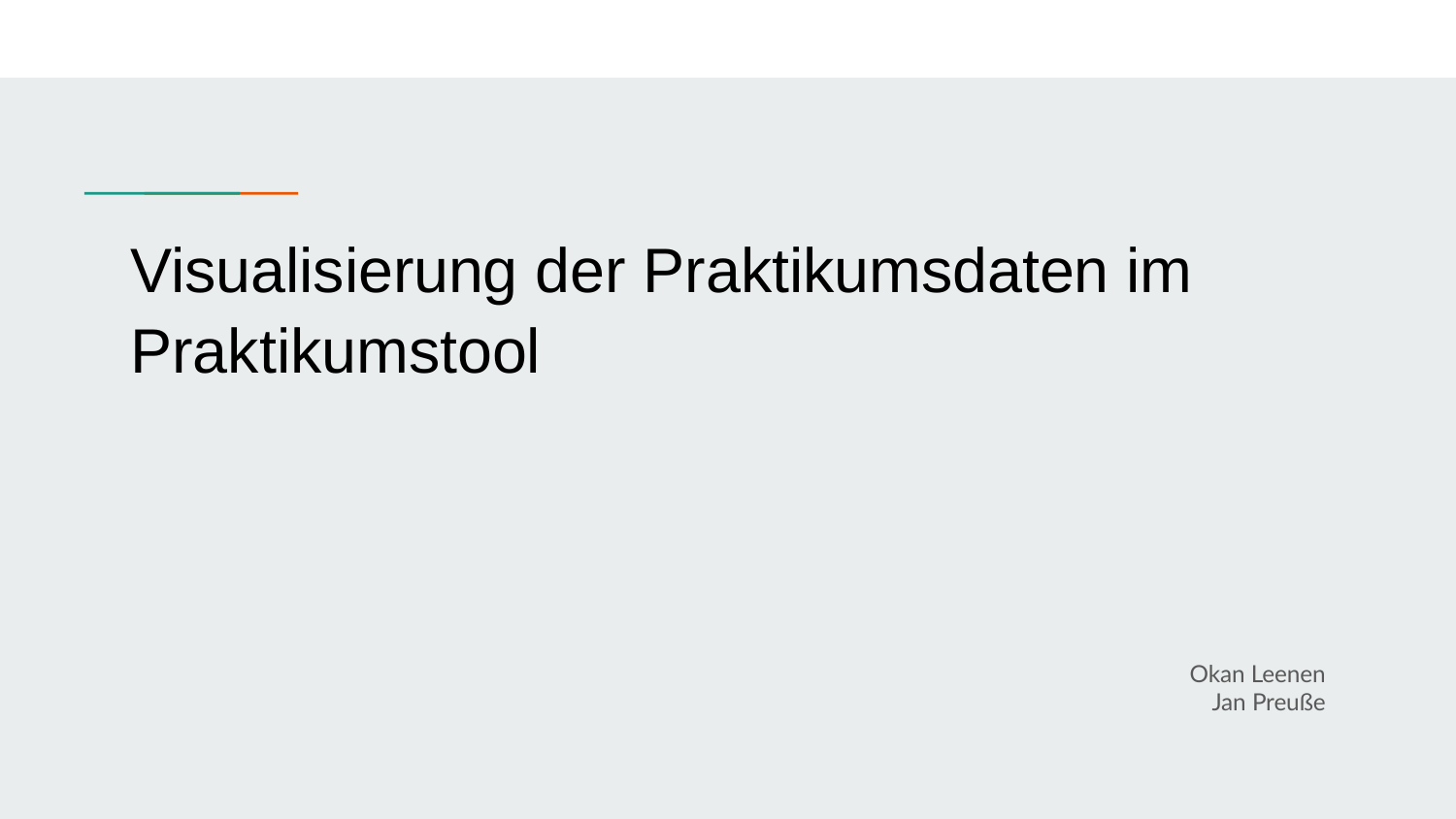

# Visualisierung der Praktikumsdaten im Praktikumstool

Okan Leenen
Jan Preuße